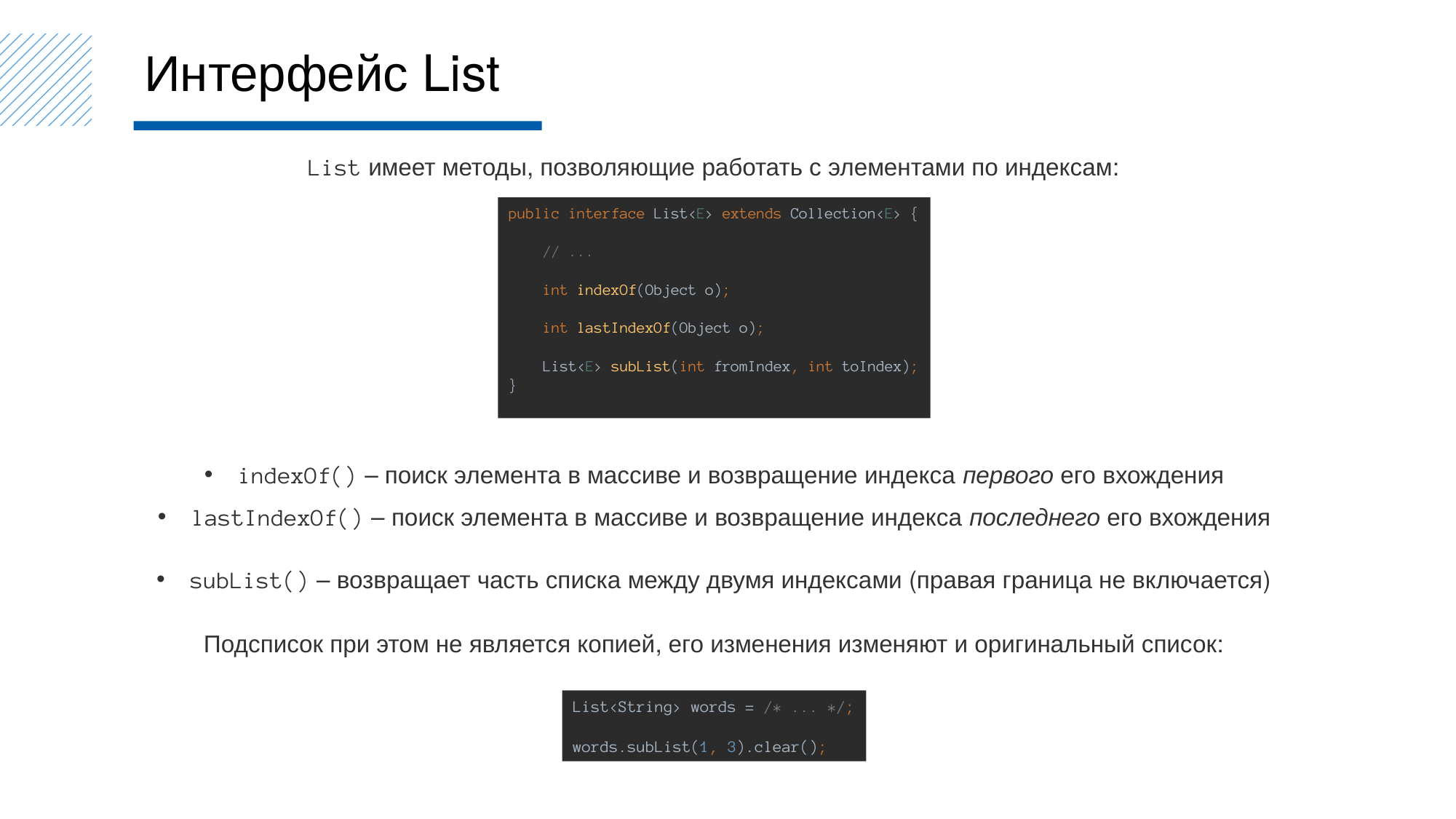

Интерфейс List
List имеет методы, позволяющие работать с элементами по индексам:
public interface List<E> extends Collection<E> {
    // ...
    int indexOf(Object o);
    int lastIndexOf(Object o);
    List<E> subList(int fromIndex, int toIndex);
}
indexOf() – поиск элемента в массиве и возвращение индекса первого его вхождения
lastIndexOf() – поиск элемента в массиве и возвращение индекса последнего его вхождения
subList() – возвращает часть списка между двумя индексами (правая граница не включается)
Подсписок при этом не является копией, его изменения изменяют и оригинальный список:
List<String> words = /* ... */;
words.subList(1, 3).clear();